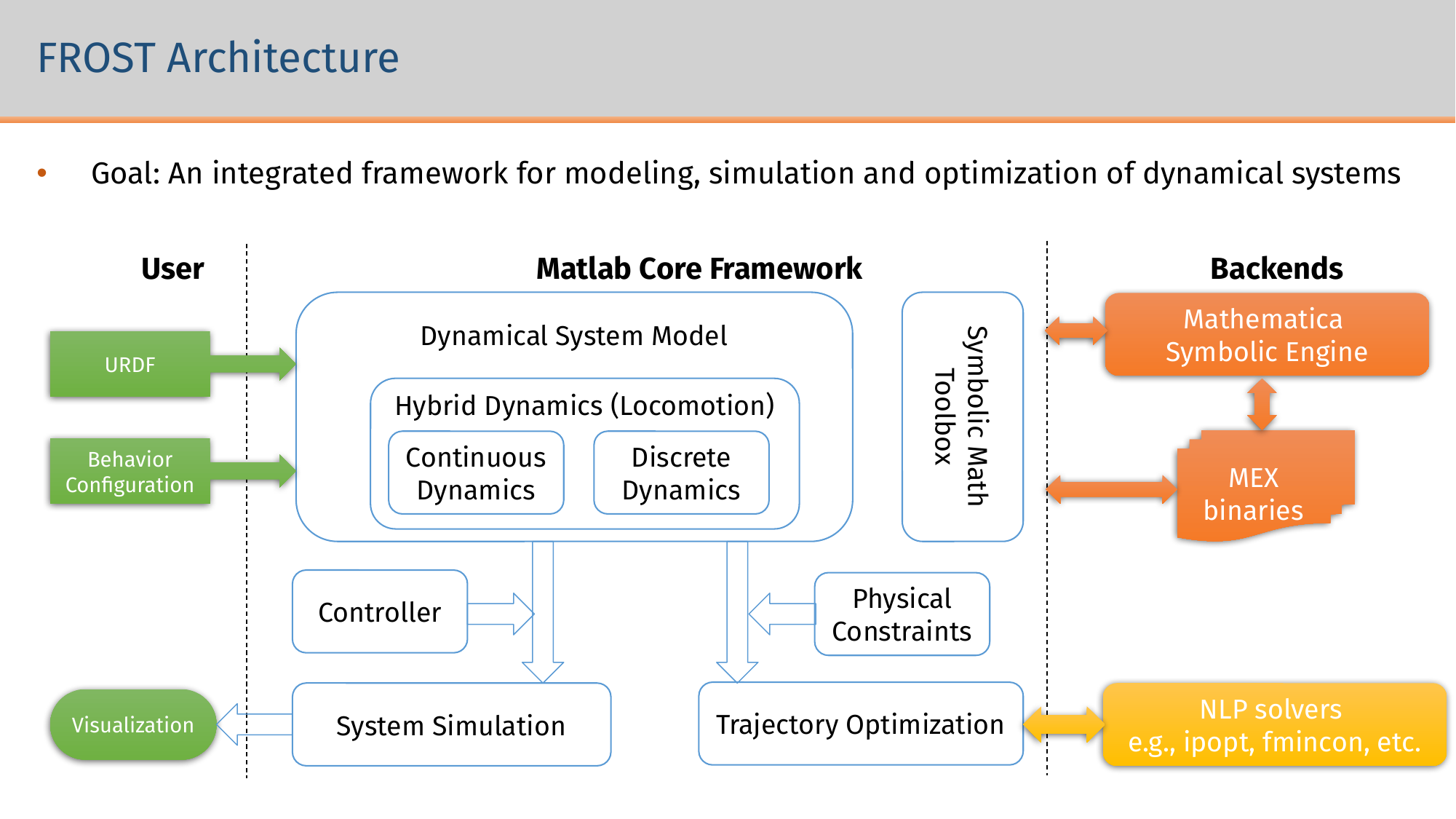

# FROST Architecture
Goal: An integrated framework for modeling, simulation and optimization of dynamical systems
Backends
User
Matlab Core Framework
Dynamical System Model

Mathematica
Symbolic Engine

URDF
Symbolic Math Toolbox
Hybrid Dynamics (Locomotion)

MEX
binaries
Continuous Dynamics
Discrete Dynamics
Behavior Configuration

Controller
Physical Constraints

Trajectory Optimization
System Simulation
NLP solvers
e.g., ipopt, fmincon, etc.
Visualization